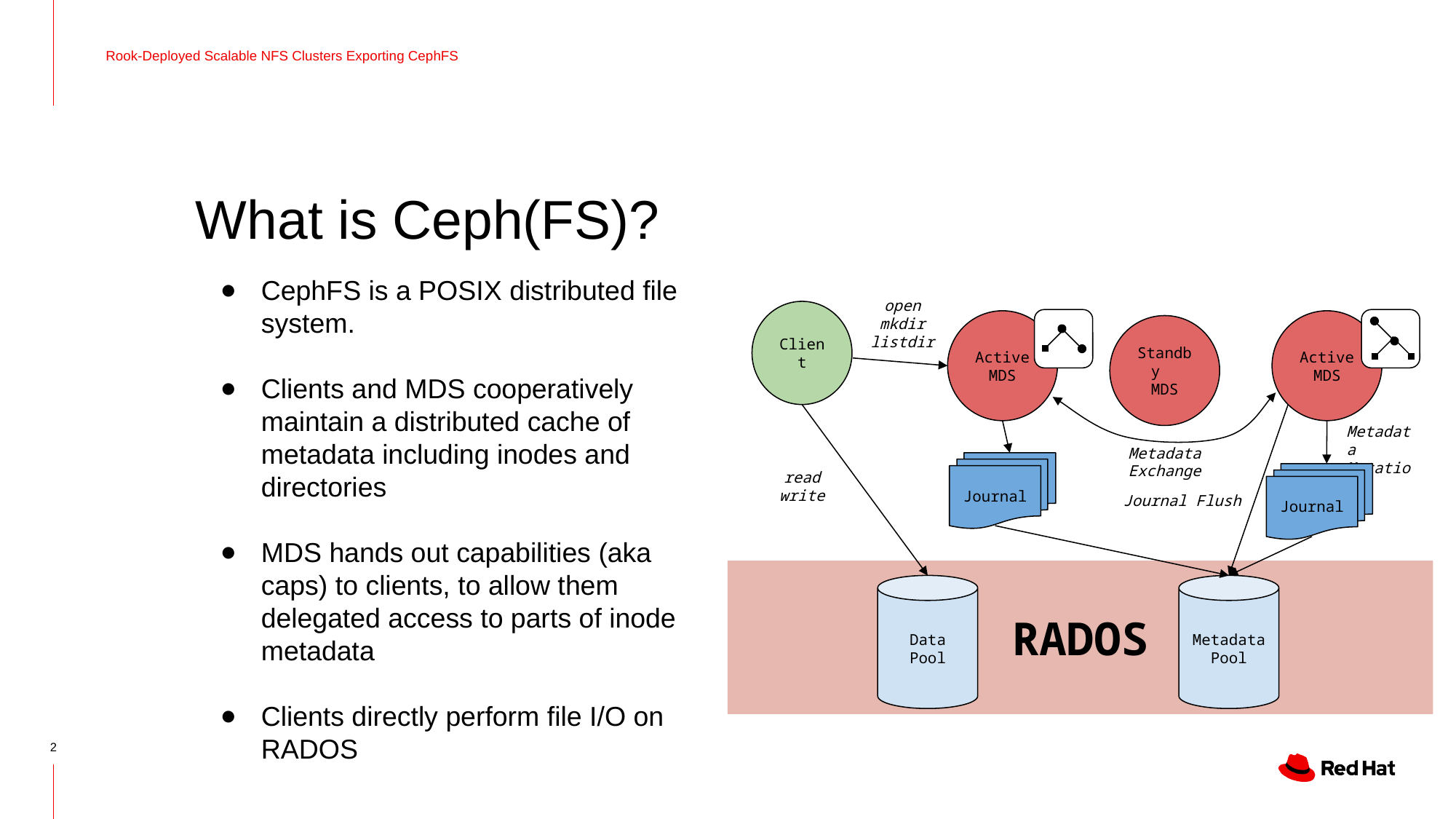

Rook-Deployed Scalable NFS Clusters Exporting CephFS
# What is Ceph(FS)?
CephFS is a POSIX distributed file system.
Clients and MDS cooperatively maintain a distributed cache of metadata including inodes and directories
MDS hands out capabilities (aka caps) to clients, to allow them delegated access to parts of inode metadata

Clients directly perform file I/O on RADOS
open
mkdir
listdir
Client

Active MDS
Journal
Active
MDS
Journal
Standby   MDS

Metadata Mutations
Metadata Exchange
read
write
Journal Flush
RADOS
Data Pool
Metadata Pool
2